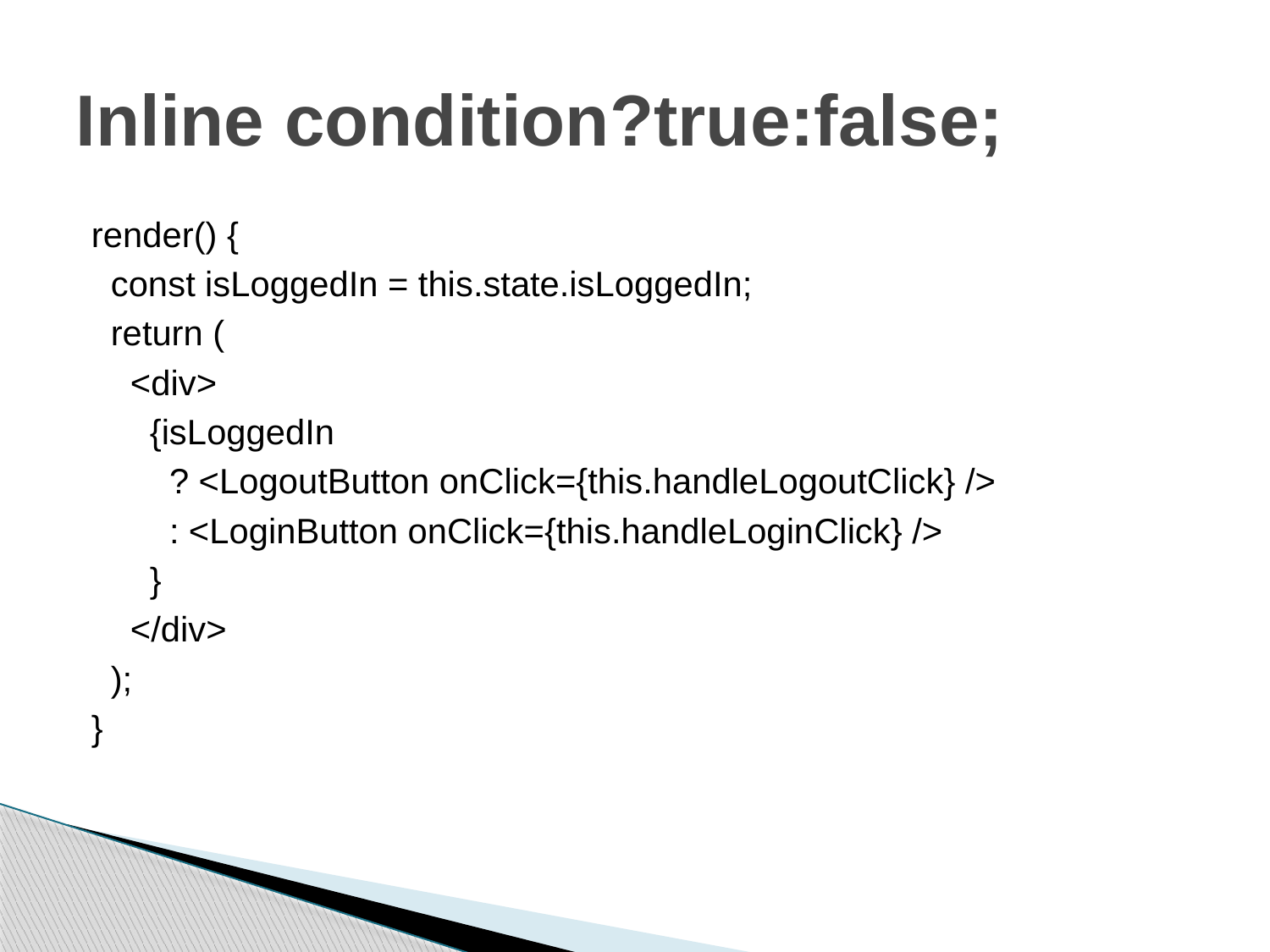

# Inline condition?true:false;
render() {
  const isLoggedIn = this.state.isLoggedIn;
  return (
    <div>
      {isLoggedIn
        ? <LogoutButton onClick={this.handleLogoutClick} />
        : <LoginButton onClick={this.handleLoginClick} />
      }
    </div>
  );
}